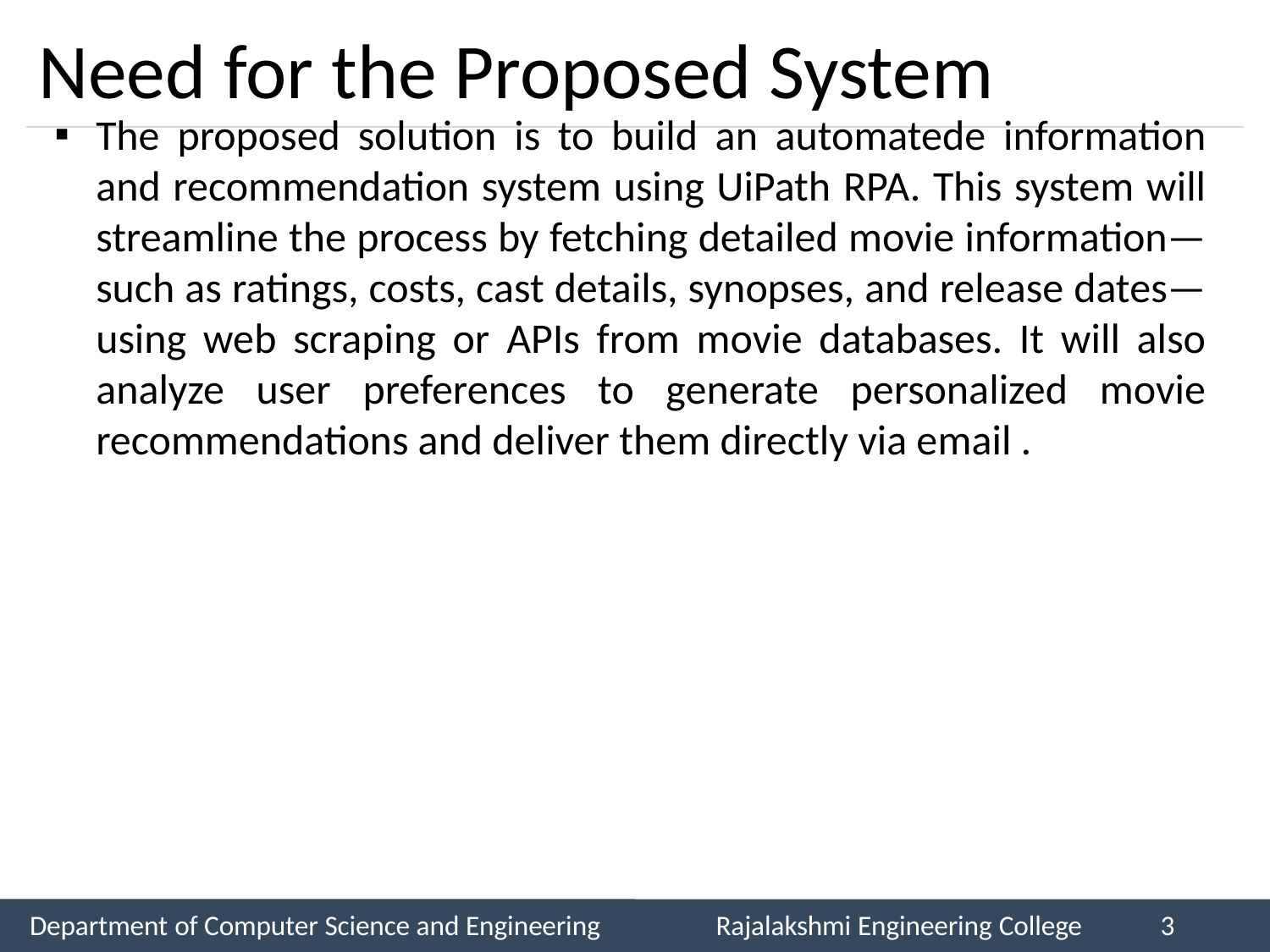

# Need for the Proposed System
The proposed solution is to build an automatede information and recommendation system using UiPath RPA. This system will streamline the process by fetching detailed movie information—such as ratings, costs, cast details, synopses, and release dates— using web scraping or APIs from movie databases. It will also analyze user preferences to generate personalized movie recommendations and deliver them directly via email .
Department of Computer Science and Engineering
Rajalakshmi Engineering College
3